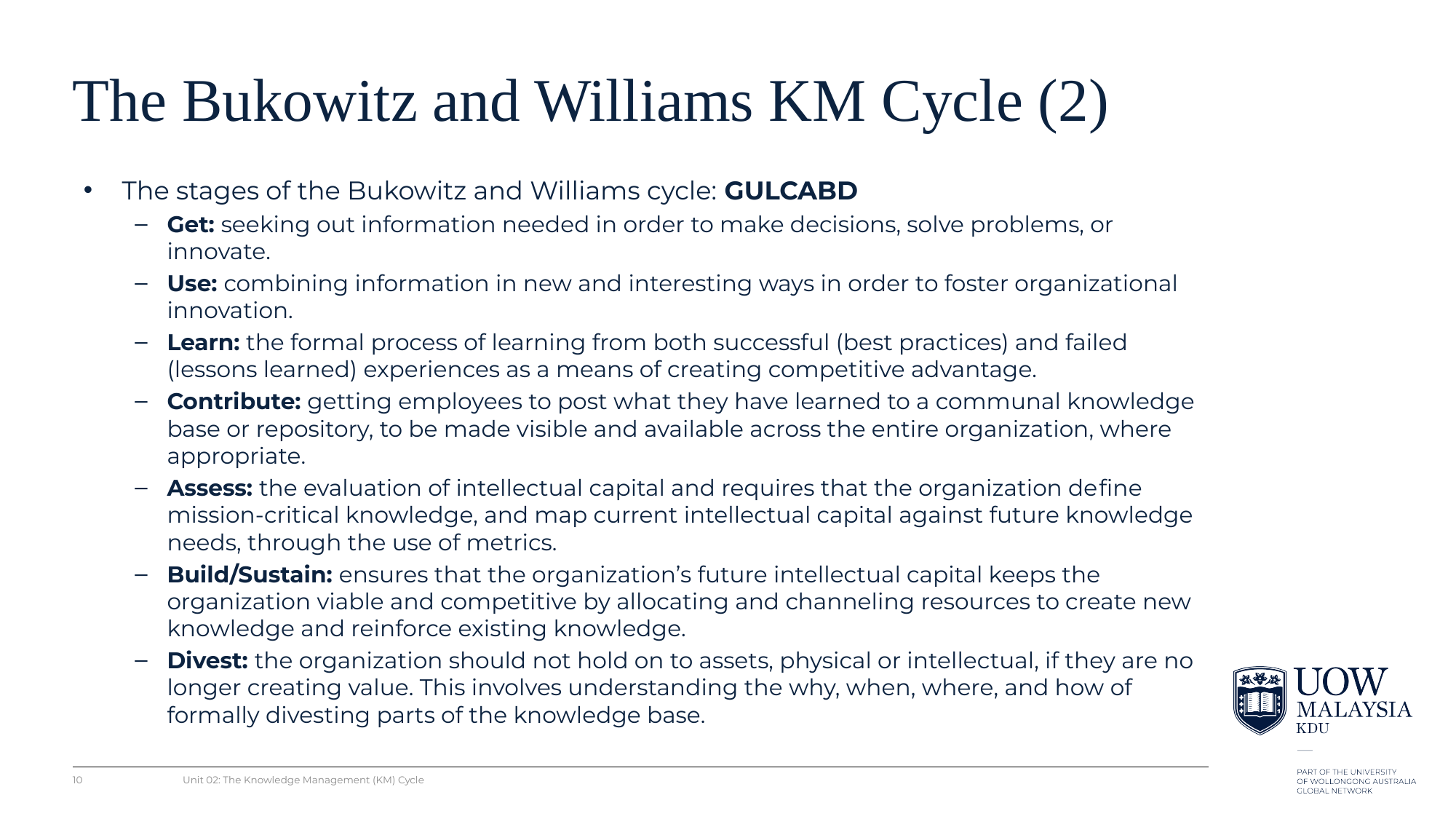

# The Bukowitz and Williams KM Cycle (2)
The stages of the Bukowitz and Williams cycle: GULCABD
Get: seeking out information needed in order to make decisions, solve problems, or innovate.
Use: combining information in new and interesting ways in order to foster organizational innovation.
Learn: the formal process of learning from both successful (best practices) and failed (lessons learned) experiences as a means of creating competitive advantage.
Contribute: getting employees to post what they have learned to a communal knowledge base or repository, to be made visible and available across the entire organization, where appropriate.
Assess: the evaluation of intellectual capital and requires that the organization deﬁne mission-critical knowledge, and map current intellectual capital against future knowledge needs, through the use of metrics.
Build/Sustain: ensures that the organization’s future intellectual capital keeps the organization viable and competitive by allocating and channeling resources to create new knowledge and reinforce existing knowledge.
Divest: the organization should not hold on to assets, physical or intellectual, if they are no longer creating value. This involves understanding the why, when, where, and how of formally divesting parts of the knowledge base.
10
Unit 02: The Knowledge Management (KM) Cycle